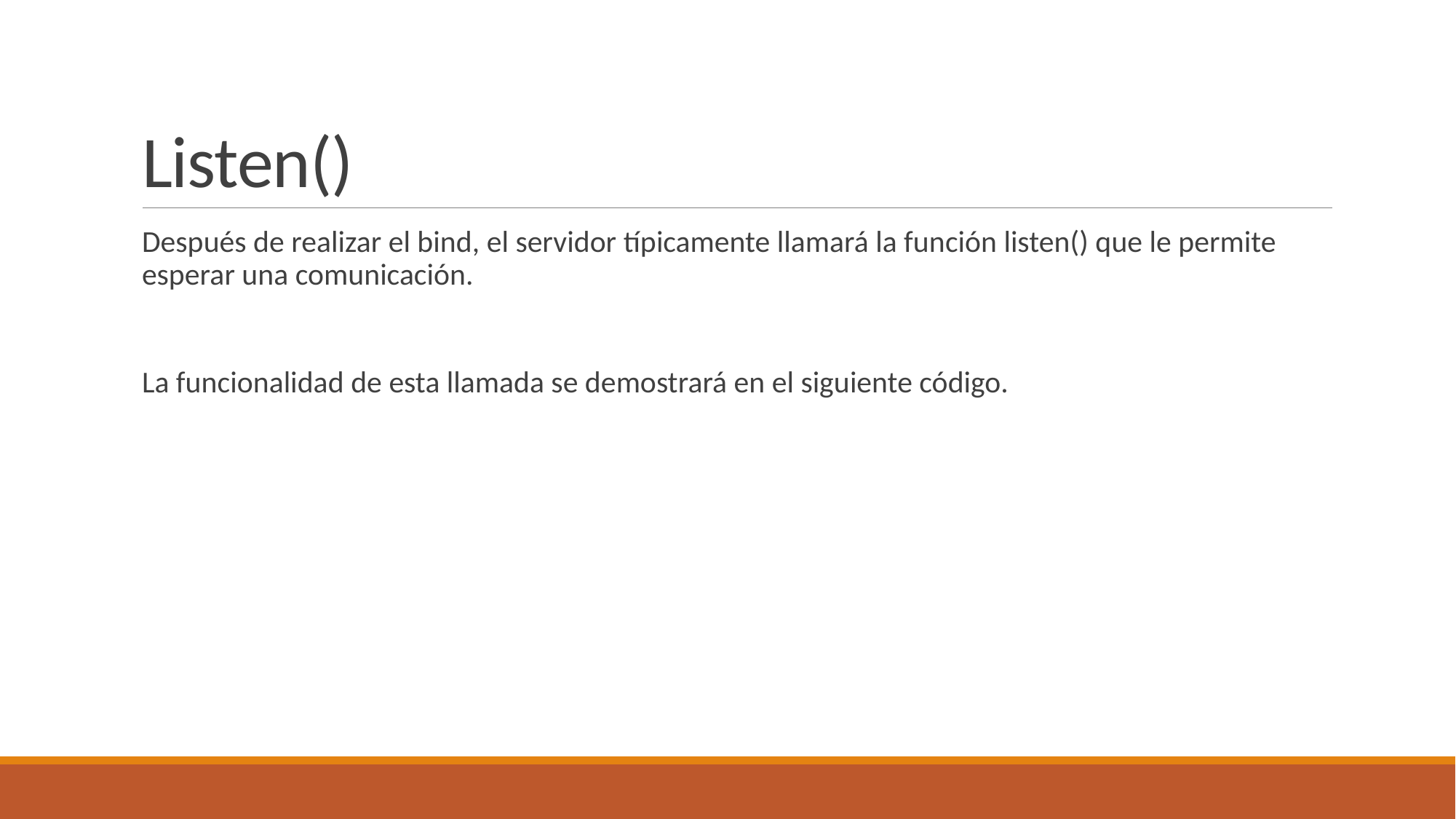

# Listen()
Después de realizar el bind, el servidor típicamente llamará la función listen() que le permite esperar una comunicación.

La funcionalidad de esta llamada se demostrará en el siguiente código.